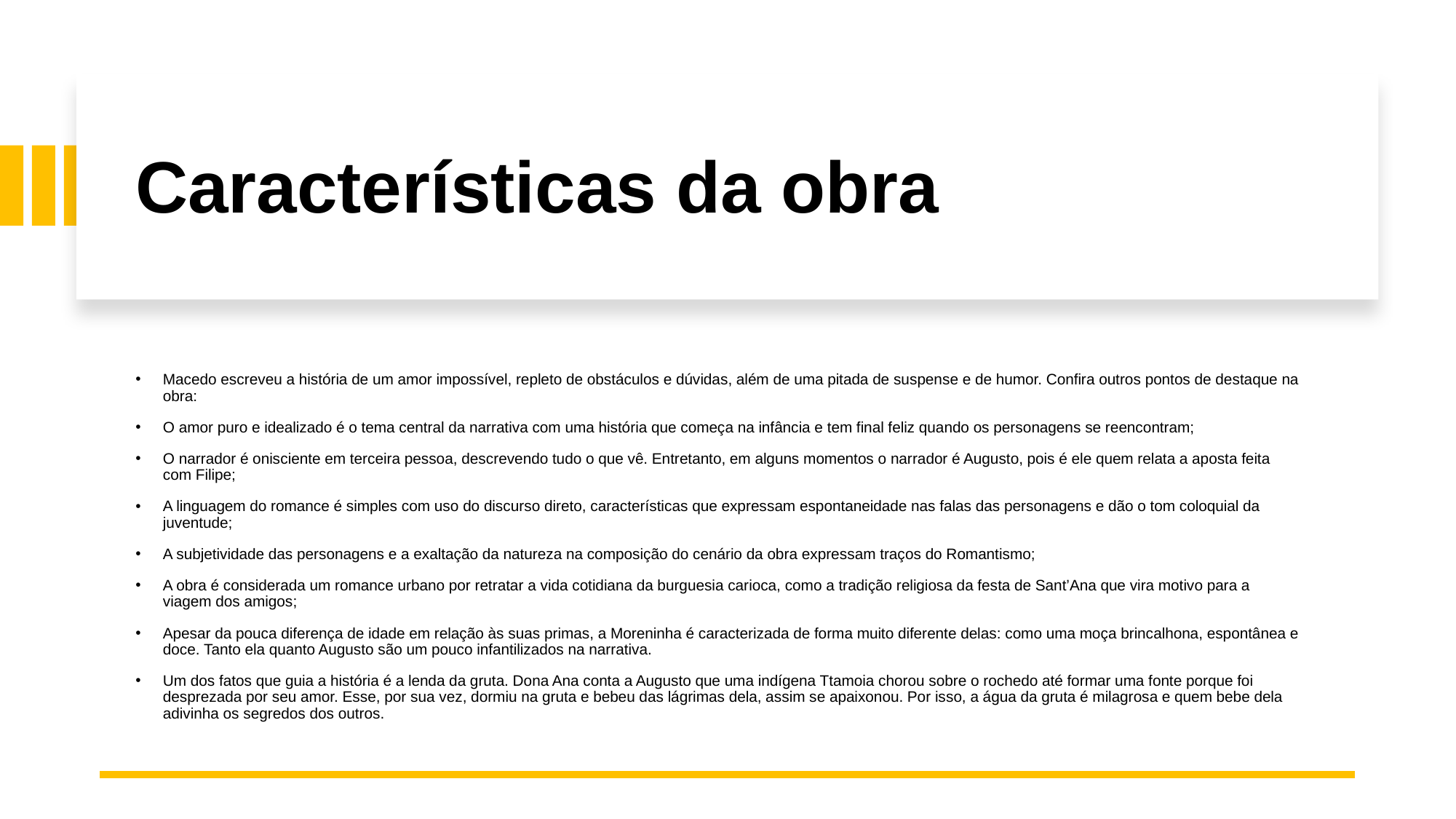

# Características da obra

Macedo escreveu a história de um amor impossível, repleto de obstáculos e dúvidas, além de uma pitada de suspense e de humor. Confira outros pontos de destaque na obra:
O amor puro e idealizado é o tema central da narrativa com uma história que começa na infância e tem final feliz quando os personagens se reencontram;
O narrador é onisciente em terceira pessoa, descrevendo tudo o que vê. Entretanto, em alguns momentos o narrador é Augusto, pois é ele quem relata a aposta feita com Filipe;
A linguagem do romance é simples com uso do discurso direto, características que expressam espontaneidade nas falas das personagens e dão o tom coloquial da juventude;
A subjetividade das personagens e a exaltação da natureza na composição do cenário da obra expressam traços do Romantismo;
A obra é considerada um romance urbano por retratar a vida cotidiana da burguesia carioca, como a tradição religiosa da festa de Sant’Ana que vira motivo para a viagem dos amigos;
Apesar da pouca diferença de idade em relação às suas primas, a Moreninha é caracterizada de forma muito diferente delas: como uma moça brincalhona, espontânea e doce. Tanto ela quanto Augusto são um pouco infantilizados na narrativa.
Um dos fatos que guia a história é a lenda da gruta. Dona Ana conta a Augusto que uma indígena Ttamoia chorou sobre o rochedo até formar uma fonte porque foi desprezada por seu amor. Esse, por sua vez, dormiu na gruta e bebeu das lágrimas dela, assim se apaixonou. Por isso, a água da gruta é milagrosa e quem bebe dela adivinha os segredos dos outros.